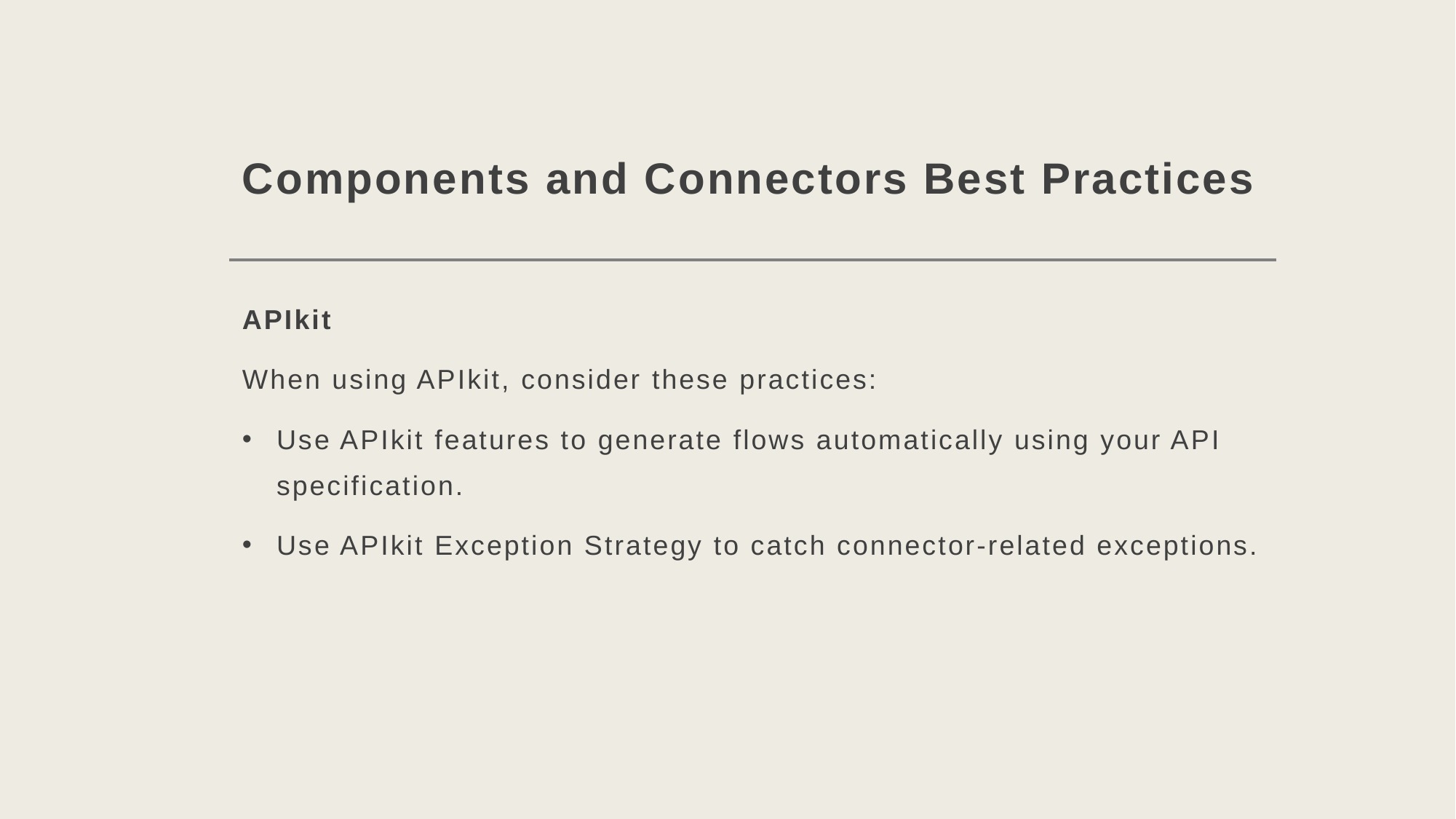

# Components and Connectors Best Practices
APIkit
When using APIkit, consider these practices:
Use APIkit features to generate flows automatically using your API specification.
Use APIkit Exception Strategy to catch connector-related exceptions.